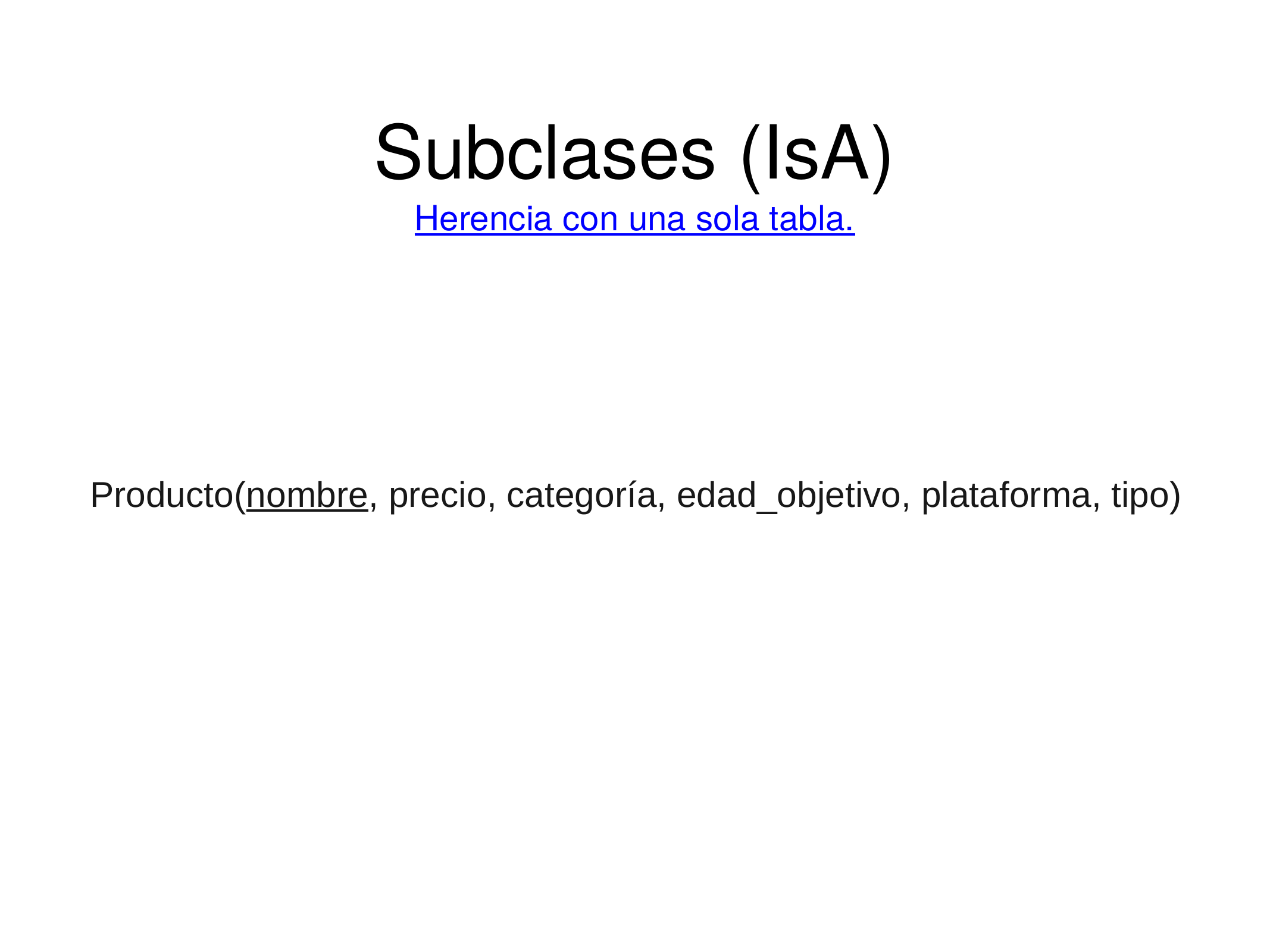

Subclases (IsA)
Herencia con una sola tabla.
Producto(nombre, precio, categoría, edad_objetivo, plataforma, tipo)